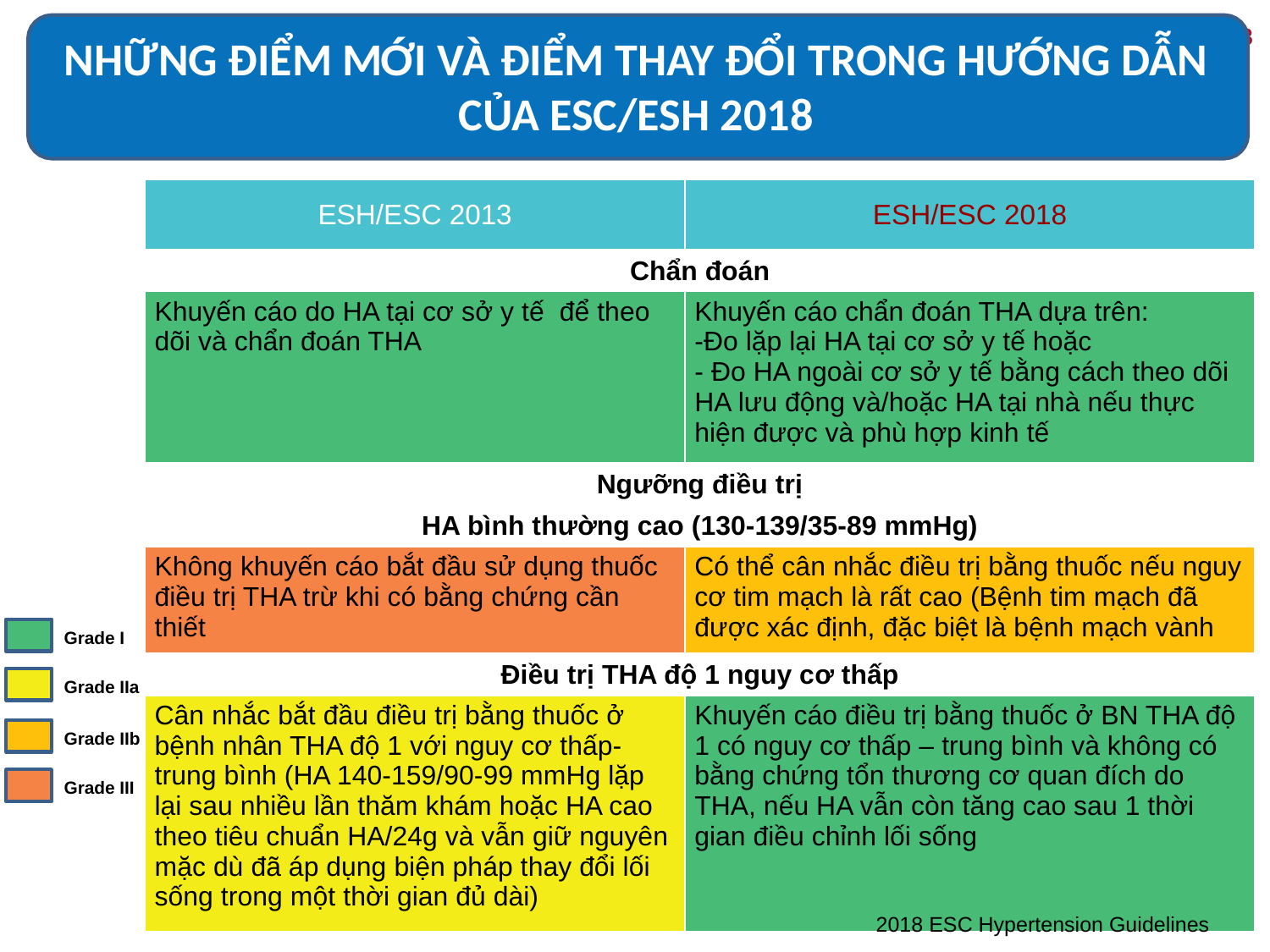

NHỮNG ĐIỂM MỚI VÀ ĐIỂM THAY ĐỔI TRONG HƯỚNG DẪN CỦA ESC/ESH 2018

ESC/ESH 2018
| ESH/ESC 2013 | ESH/ESC 2018 |
| --- | --- |
| Chẩn đoán |  |
| Khuyến cáo do HA tại cơ sở y tế để theo dõi và chẩn đoán THA | Khuyến cáo chẩn đoán THA dựa trên: -Đo lặp lại HA tại cơ sở y tế hoặc - Đo HA ngoài cơ sở y tế bằng cách theo dõi HA lưu động và/hoặc HA tại nhà nếu thực hiện được và phù hợp kinh tế |
| Ngưỡng điều trị |  |
| HA bình thường cao (130-139/35-89 mmHg) |  |
| Không khuyến cáo bắt đầu sử dụng thuốc điều trị THA trừ khi có bằng chứng cần thiết | Có thể cân nhắc điều trị bằng thuốc nếu nguy cơ tim mạch là rất cao (Bệnh tim mạch đã được xác định, đặc biệt là bệnh mạch vành |
| Điều trị THA độ 1 nguy cơ thấp |  |
| Cân nhắc bắt đầu điều trị bằng thuốc ở bệnh nhân THA độ 1 với nguy cơ thấp-trung bình (HA 140-159/90-99 mmHg lặp lại sau nhiều lần thăm khám hoặc HA cao theo tiêu chuẩn HA/24g và vẫn giữ nguyên mặc dù đã áp dụng biện pháp thay đổi lối sống trong một thời gian đủ dài) | Khuyến cáo điều trị bằng thuốc ở BN THA độ 1 có nguy cơ thấp – trung bình và không có bằng chứng tổn thương cơ quan đích do THA, nếu HA vẫn còn tăng cao sau 1 thời gian điều chỉnh lối sống |

Grade I

Grade IIa

Grade IIb

Grade III
2018 ESC Hypertension Guidelines